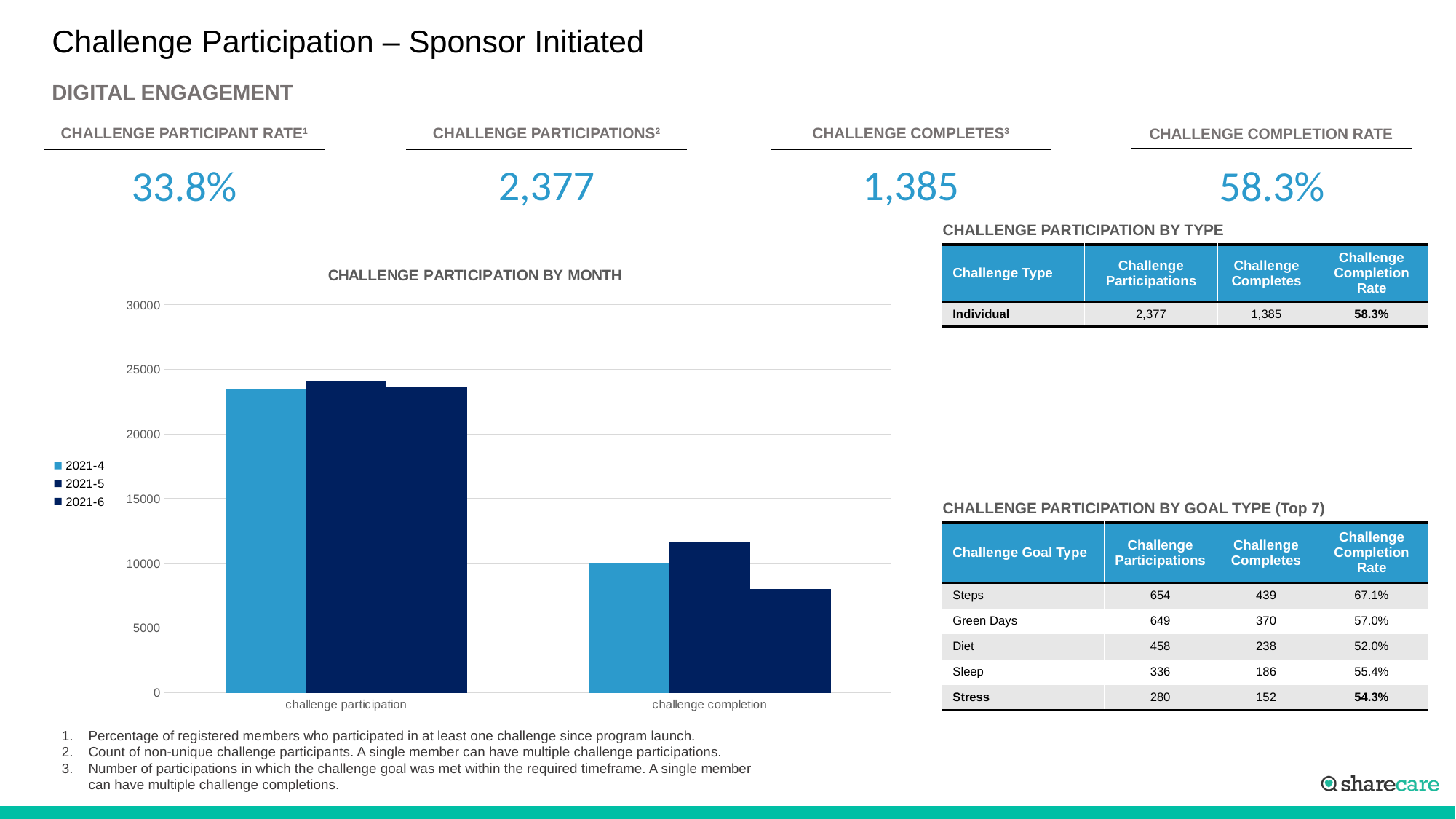

# Challenge Participation – Sponsor Initiated
DIGITAL ENGAGEMENT
| CHALLENGE PARTICIPANT RATE1 |
| --- |
| CHALLENGE PARTICIPATIONS2 |
| --- |
| CHALLENGE COMPLETES3 |
| --- |
| CHALLENGE COMPLETION RATE |
| --- |
2,377
1,385
33.8%
58.3%
CHALLENGE PARTICIPATION BY TYPE
| Challenge Type | Challenge Participations | Challenge Completes | Challenge Completion Rate |
| --- | --- | --- | --- |
| Individual | 2,377 | 1,385 | 58.3% |

### Chart: CHALLENGE PARTICIPATION BY MONTH

| Category | 2021-4 | 2021-5 | 2021-6 |
|---|---|---|---|
| challenge participation | 23453.0 | 24090.0 | 23630.0 |
| challenge completion | 10000.0 | 11680.0 | 8003.0 |
CHALLENGE PARTICIPATION BY GOAL TYPE (Top 7)
| Challenge Goal Type | Challenge Participations | Challenge Completes | Challenge Completion Rate |
| --- | --- | --- | --- |
| Steps | 654 | 439 | 67.1% |
| Green Days | 649 | 370 | 57.0% |
| Diet | 458 | 238 | 52.0% |
| Sleep | 336 | 186 | 55.4% |
| Stress | 280 | 152 | 54.3% |
Percentage of registered members who participated in at least one challenge since program launch.
Count of non-unique challenge participants. A single member can have multiple challenge participations.
Number of participations in which the challenge goal was met within the required timeframe. A single member can have multiple challenge completions.